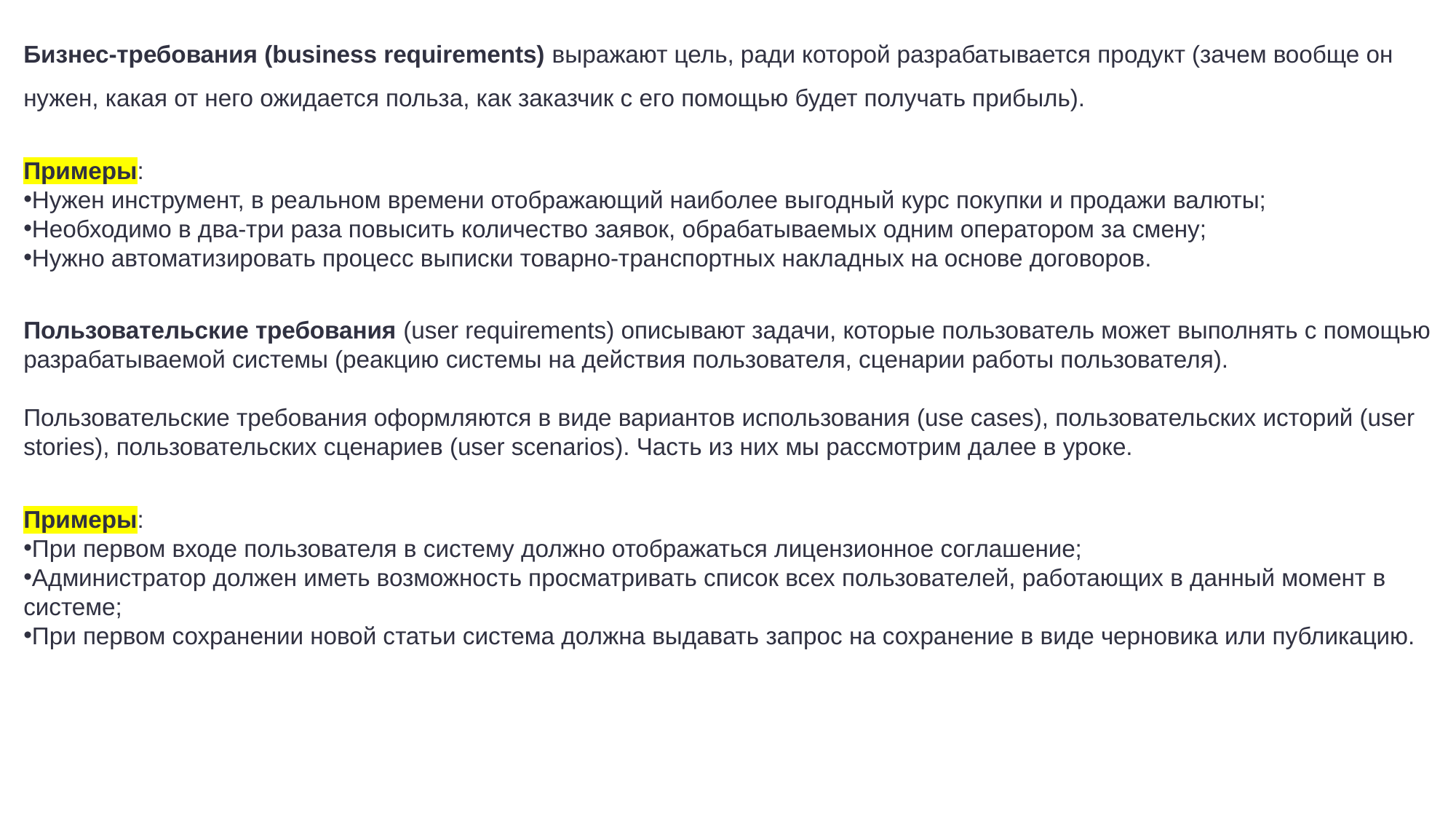

Бизнес-требования (business requirements) выражают цель, ради которой разрабатывается продукт (зачем вообще он нужен, какая от него ожидается польза, как заказчик с его помощью будет получать прибыль).

Примеры:
Нужен инструмент, в реальном времени отображающий наиболее выгодный курс покупки и продажи валюты;
Необходимо в два-три раза повысить количество заявок, обрабатываемых одним оператором за смену;
Нужно автоматизировать процесс выписки товарно-транспортных накладных на основе договоров.

Пользовательские требования (user requirements) описывают задачи, которые пользователь может выполнять с помощью разрабатываемой системы (реакцию системы на действия пользователя, сценарии работы пользователя).

Пользовательские требования оформляются в виде вариантов использования (use cases), пользовательских историй (user stories), пользовательских сценариев (user scenarios). Часть из них мы рассмотрим далее в уроке.

Примеры:
При первом входе пользователя в систему должно отображаться лицензионное соглашение;
Администратор должен иметь возможность просматривать список всех пользователей, работающих в данный момент в системе;
При первом сохранении новой статьи система должна выдавать запрос на сохранение в виде черновика или публикацию.